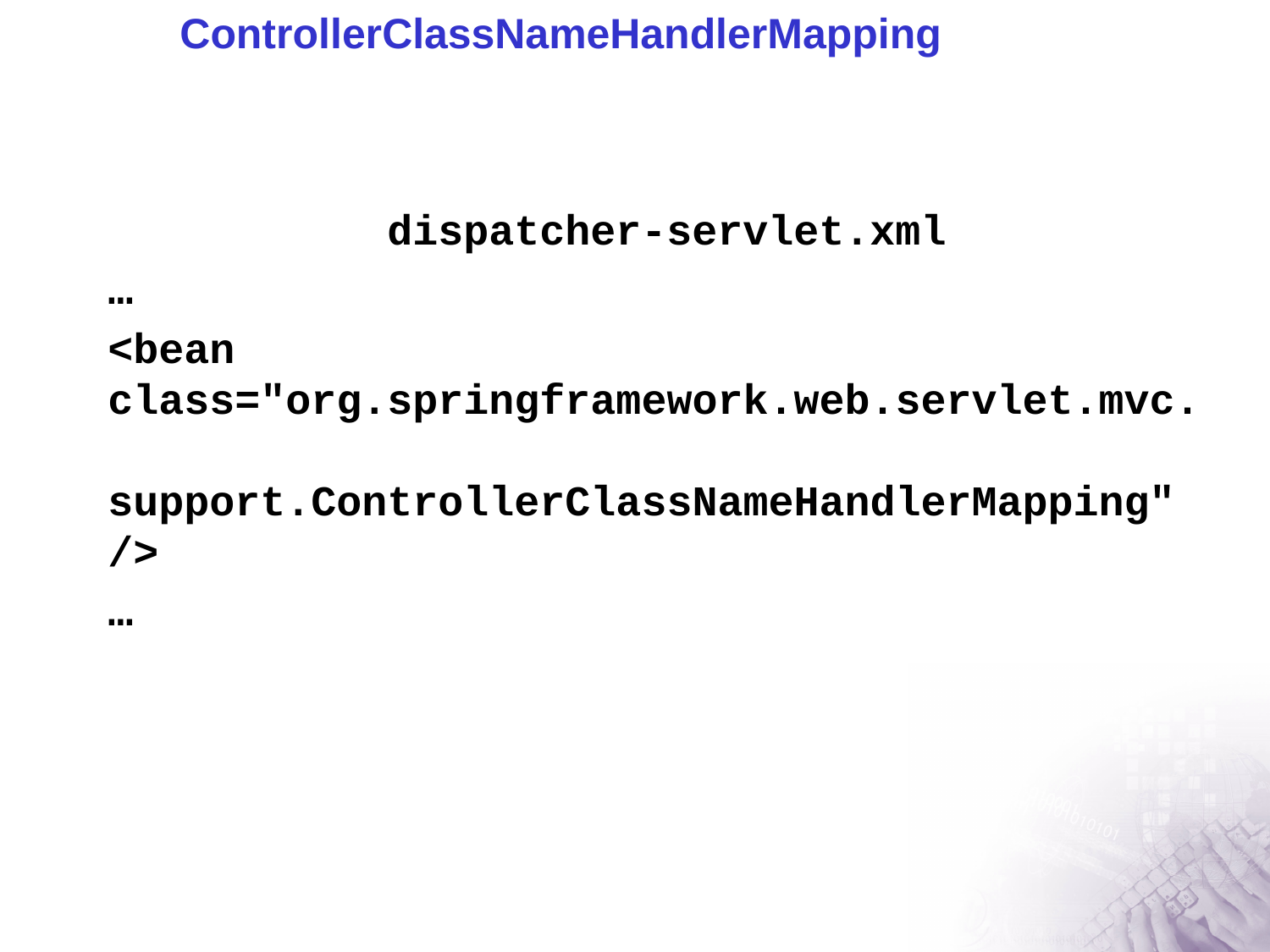

# ControllerClassNameHandlerMapping
dispatcher-servlet.xml
…
<bean class="org.springframework.web.servlet.mvc.   support.ControllerClassNameHandlerMapping" />
…